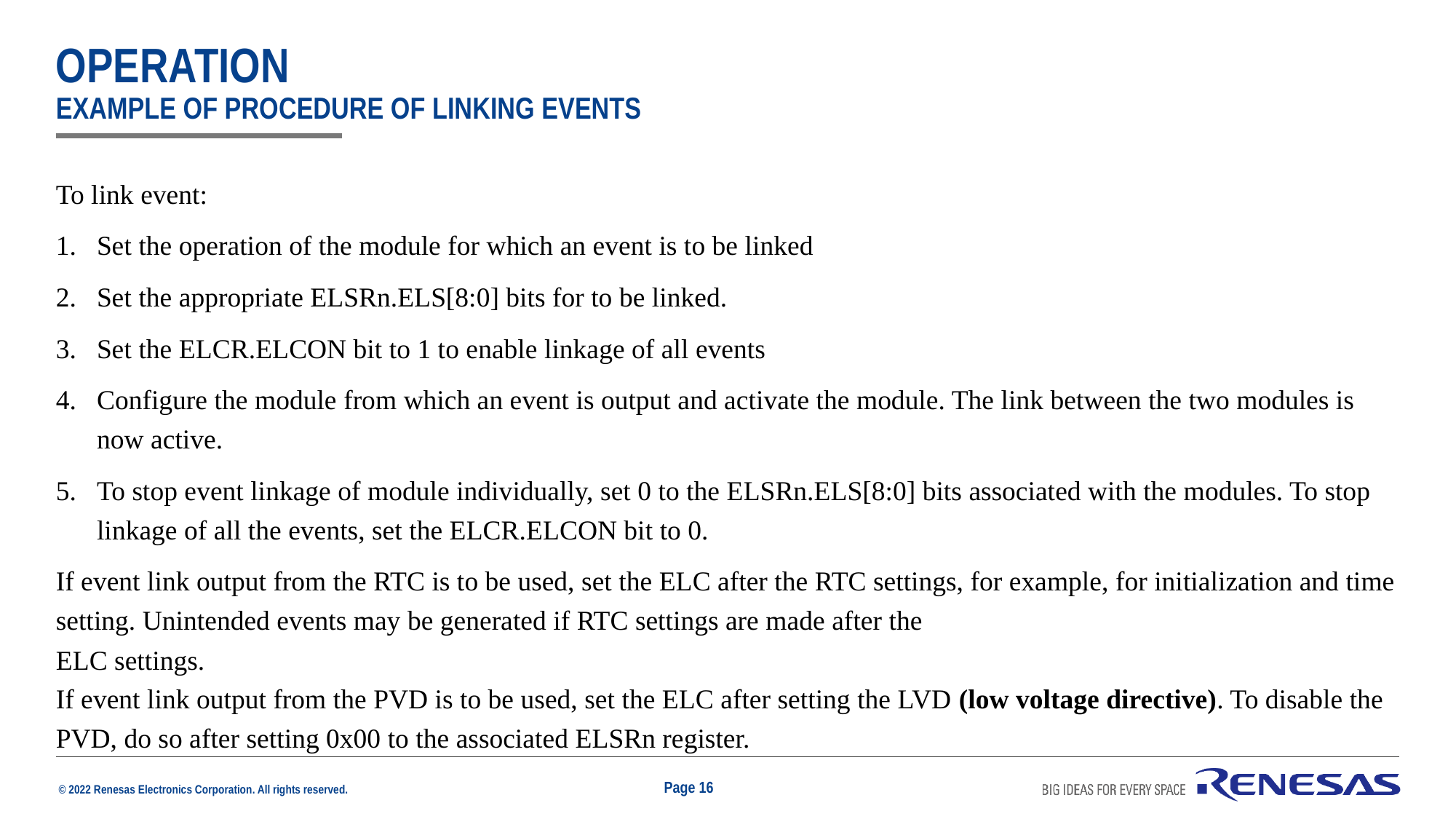

# Operation Example of procedure of linking events
To link event:
Set the operation of the module for which an event is to be linked
Set the appropriate ELSRn.ELS[8:0] bits for to be linked.
Set the ELCR.ELCON bit to 1 to enable linkage of all events
Configure the module from which an event is output and activate the module. The link between the two modules is now active.
To stop event linkage of module individually, set 0 to the ELSRn.ELS[8:0] bits associated with the modules. To stop linkage of all the events, set the ELCR.ELCON bit to 0.
If event link output from the RTC is to be used, set the ELC after the RTC settings, for example, for initialization and time setting. Unintended events may be generated if RTC settings are made after the
ELC settings.
If event link output from the PVD is to be used, set the ELC after setting the LVD (low voltage directive). To disable the PVD, do so after setting 0x00 to the associated ELSRn register.